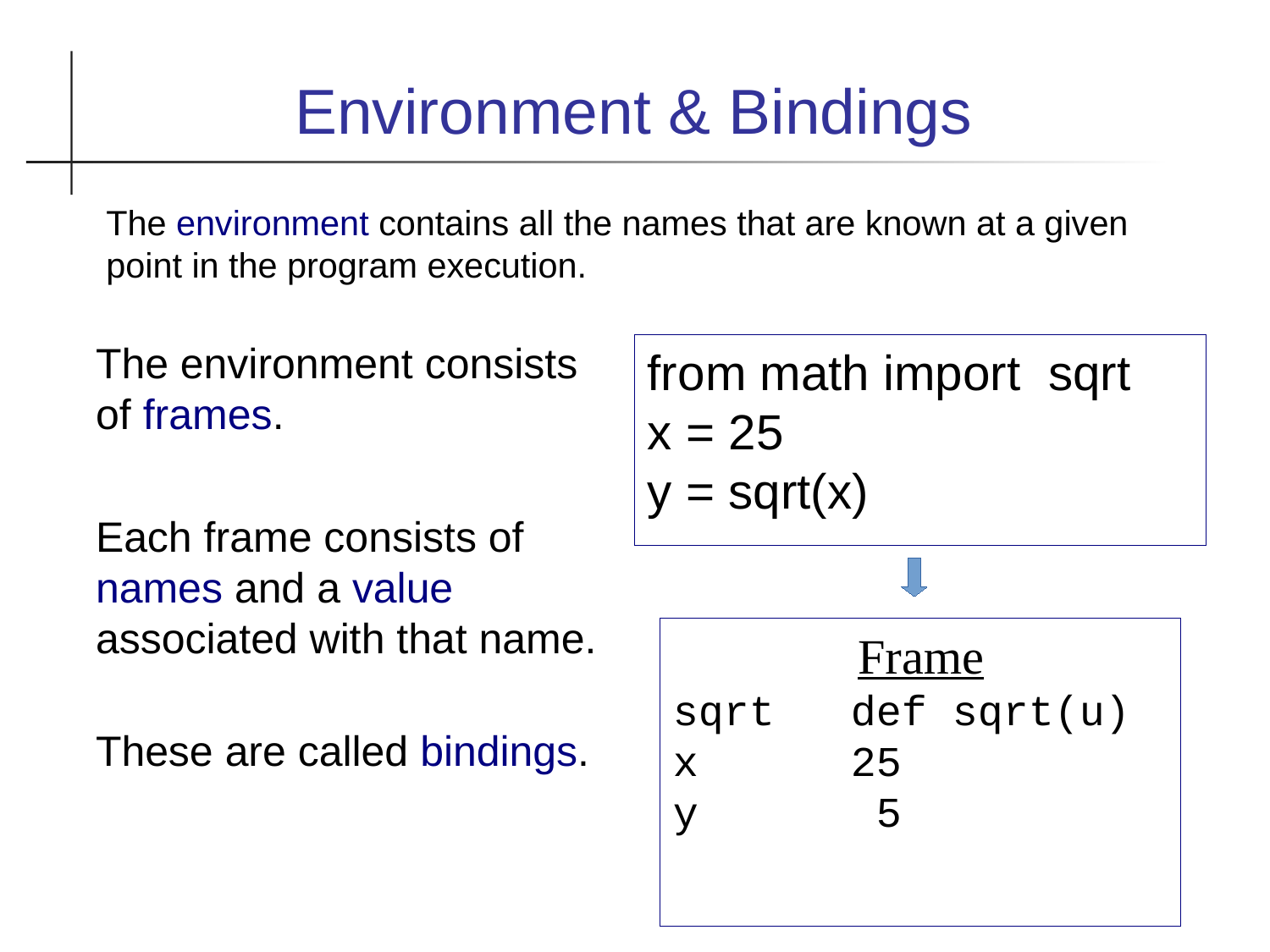

Environment & Bindings
The environment contains all the names that are known at a given point in the program execution.

The environment consists of frames.

Each frame consists of names and a value associated with that name.
These are called bindings.
from math import  sqrt
x = 25
y = sqrt(x)

Frame
sqrt   def sqrt(u)
x      25
y       5